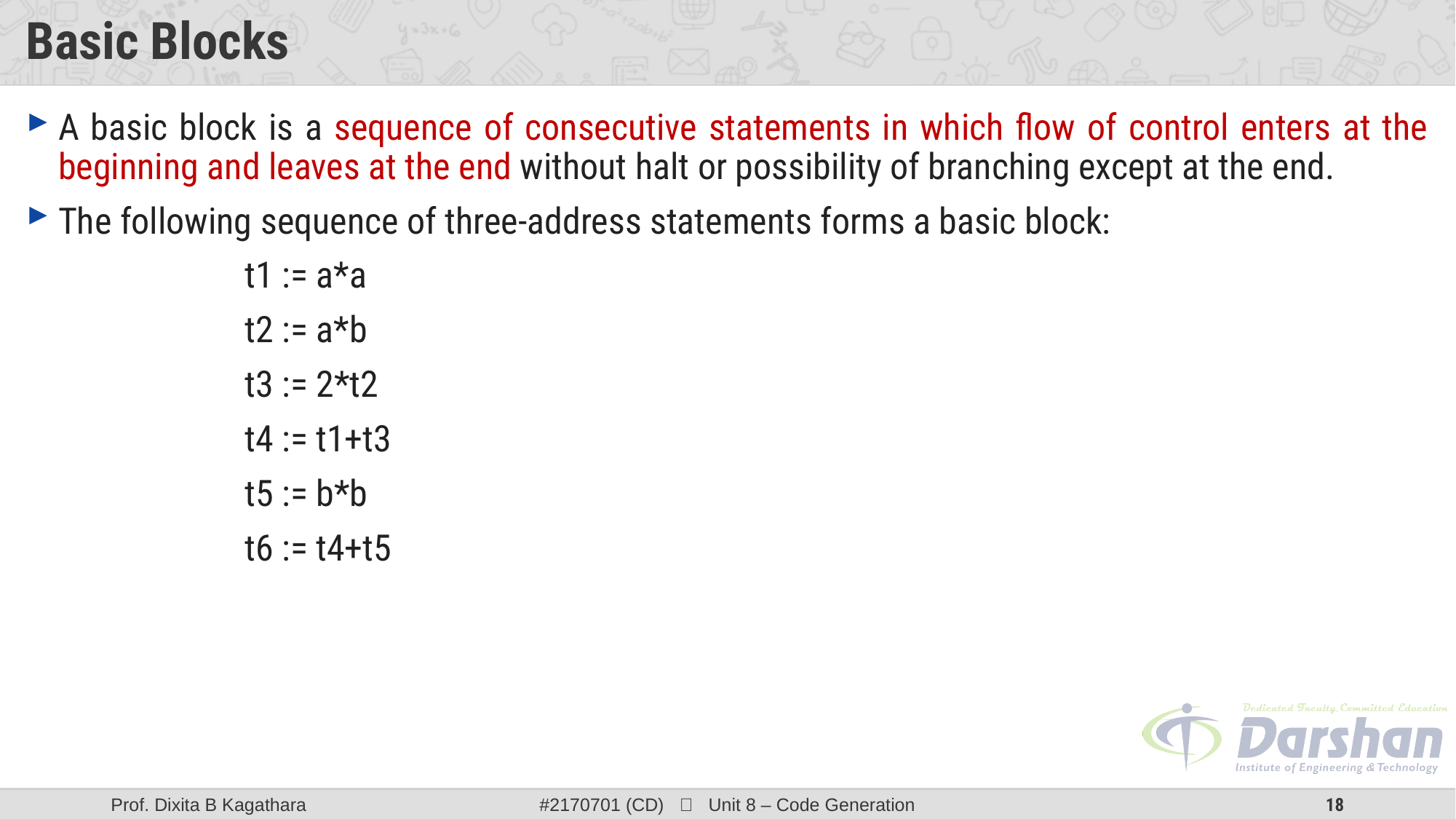

# Basic Blocks
A basic block is a sequence of consecutive statements in which flow of control enters at the beginning and leaves at the end without halt or possibility of branching except at the end.
The following sequence of three-address statements forms a basic block:
		t1 := a*a
		t2 := a*b
		t3 := 2*t2
		t4 := t1+t3
		t5 := b*b
		t6 := t4+t5